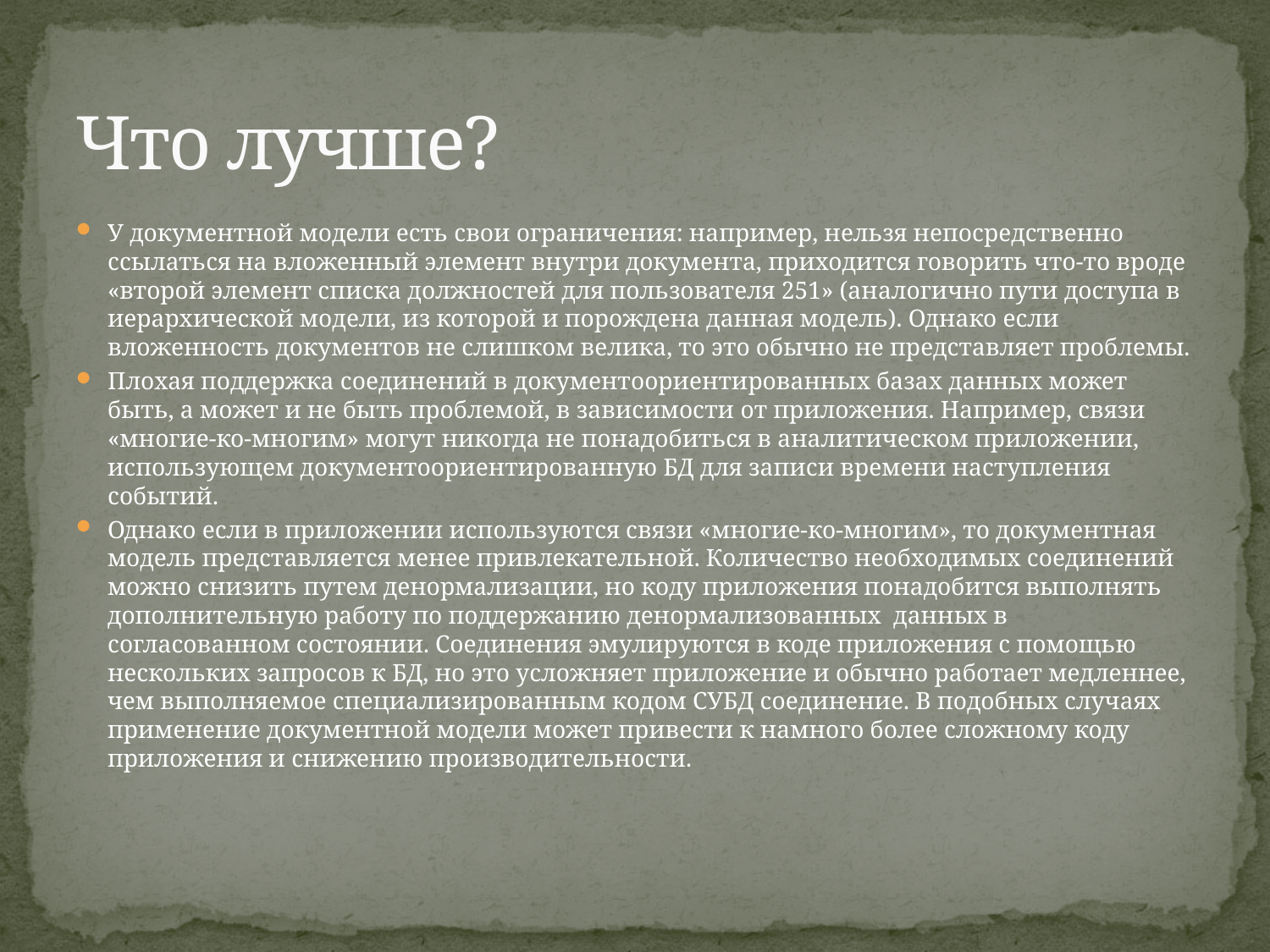

# Что лучше?
У документной модели есть свои ограничения: например, нельзя непосредственно ссылаться на вложенный элемент внутри документа, приходится говорить что-то вроде «второй элемент списка должностей для пользователя 251» (аналогично пути доступа в иерархической модели, из которой и порождена данная модель). Однако если вложенность документов не слишком велика, то это обычно не представляет проблемы.
Плохая поддержка соединений в документоориентированных базах данных может  быть, а может и не быть проблемой, в зависимости от приложения. Например, связи «многие-ко-многим» могут никогда не понадобиться в аналитическом приложении, использующем документоориентированную БД для записи времени наступления событий.
Однако если в приложении используются связи «многие-ко-многим», то документная модель представляется менее привлекательной. Количество необходимых соединений можно снизить путем денормализации, но коду приложения понадобится выполнять дополнительную работу по поддержанию денормализованных  данных в согласованном состоянии. Соединения эмулируются в коде приложения с помощью нескольких запросов к БД, но это усложняет приложение и обычно работает медленнее, чем выполняемое специализированным кодом СУБД соединение. В подобных случаях применение документной модели может привести к намного более сложному коду приложения и снижению производительности.